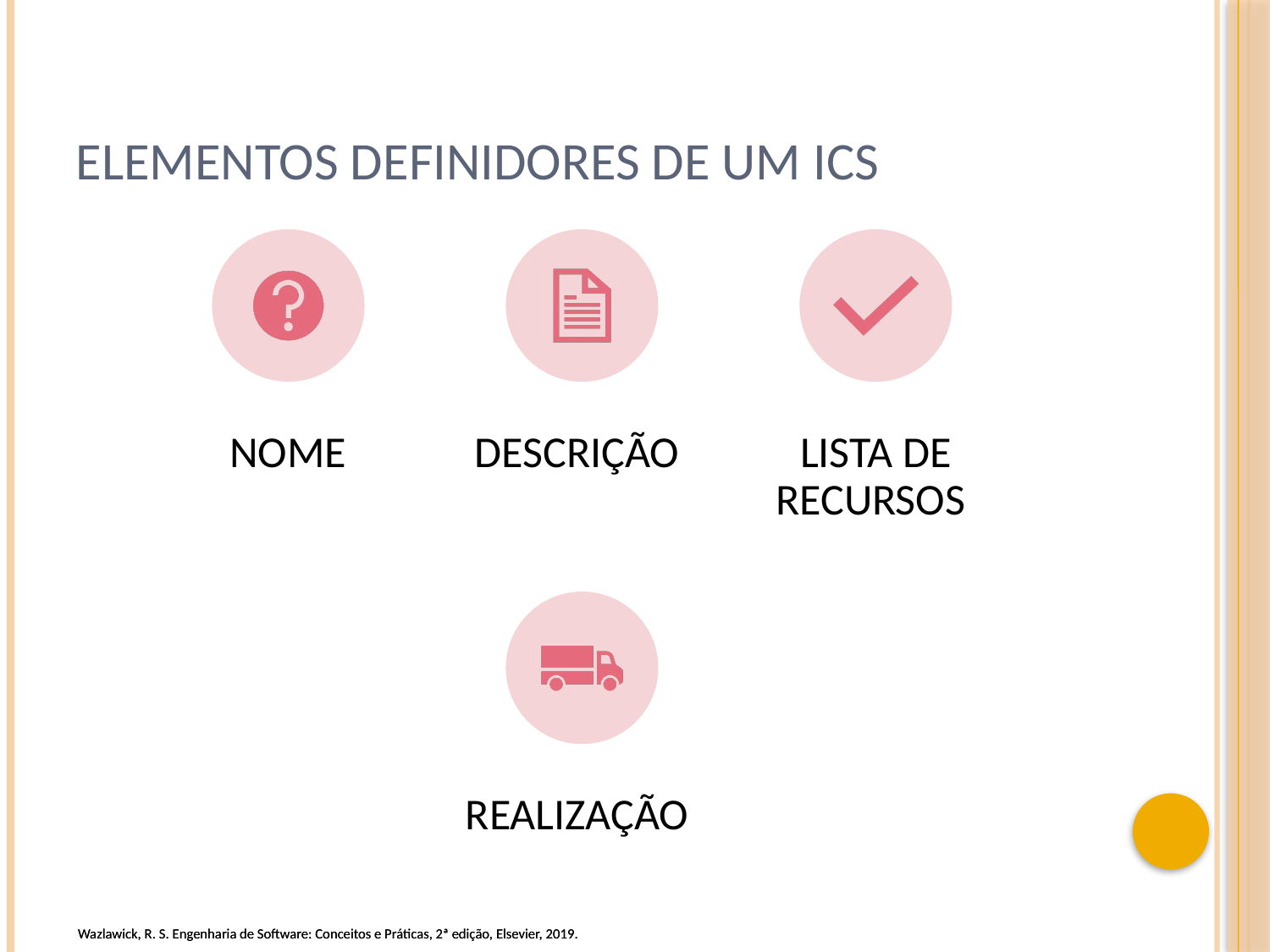

# Elementos definidores de um ICS
Nome
Descrição
Lista de recursos
Realização